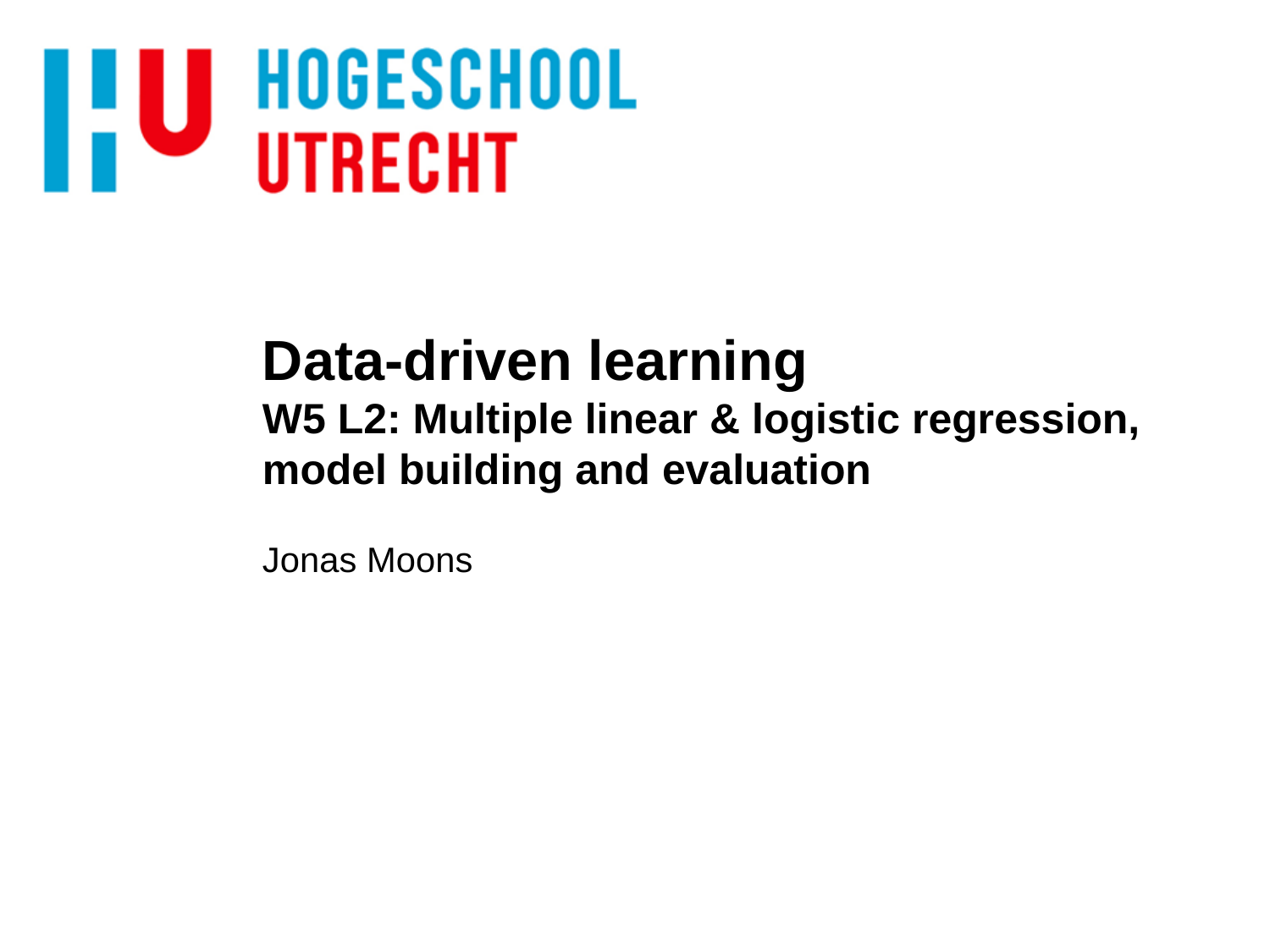

# Data-driven learning W5 L2: Multiple linear & logistic regression, model building and evaluation
Jonas Moons